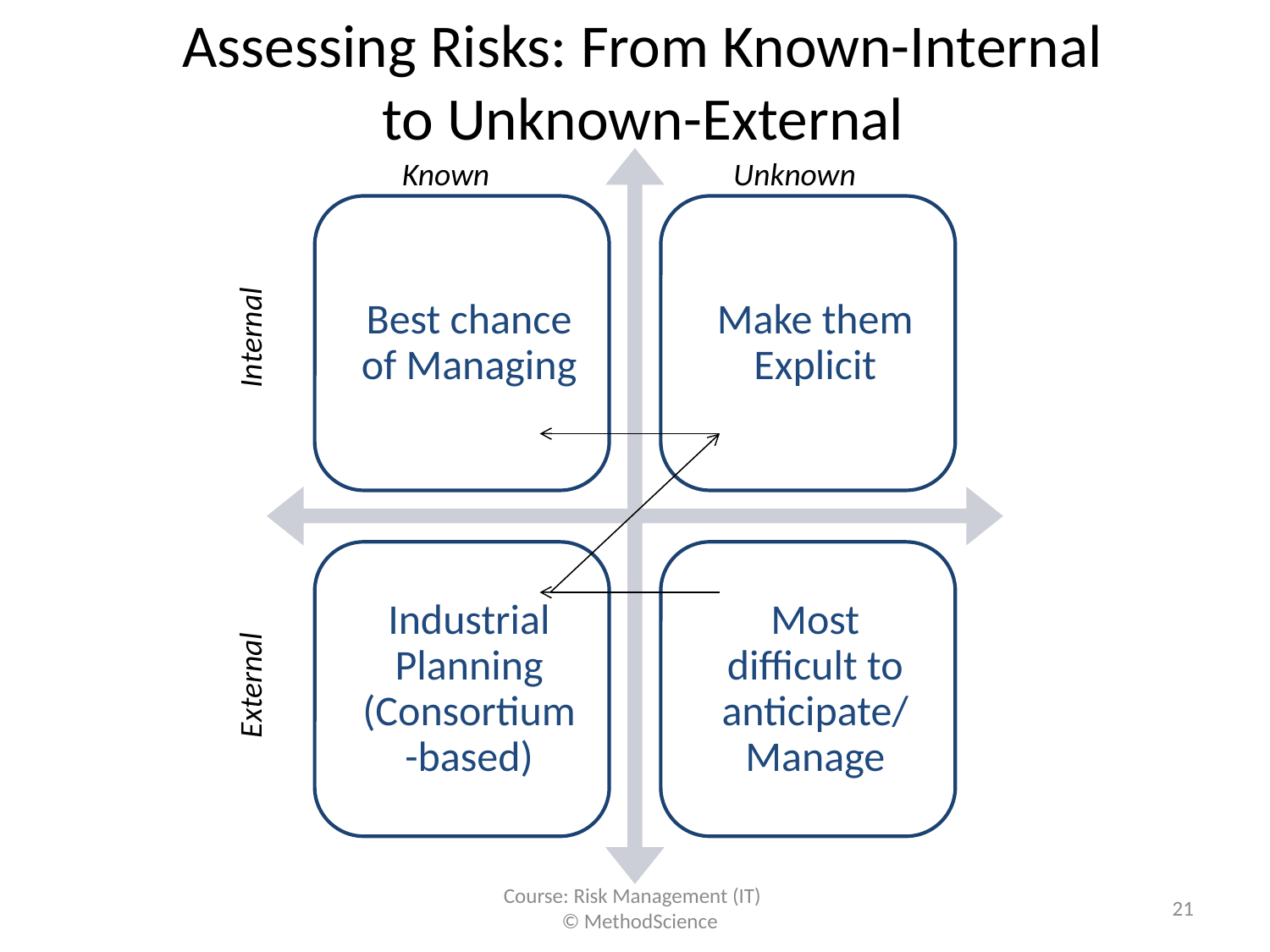

# Assessing Risks: From Known-Internal to Unknown-External
Best chance of Managing
Make them Explicit
Industrial Planning (Consortium-based)
Most difficult to anticipate/ Manage
Known                                  Unknown
External                                  Internal
Course: Risk Management (IT)
  © MethodScience
21